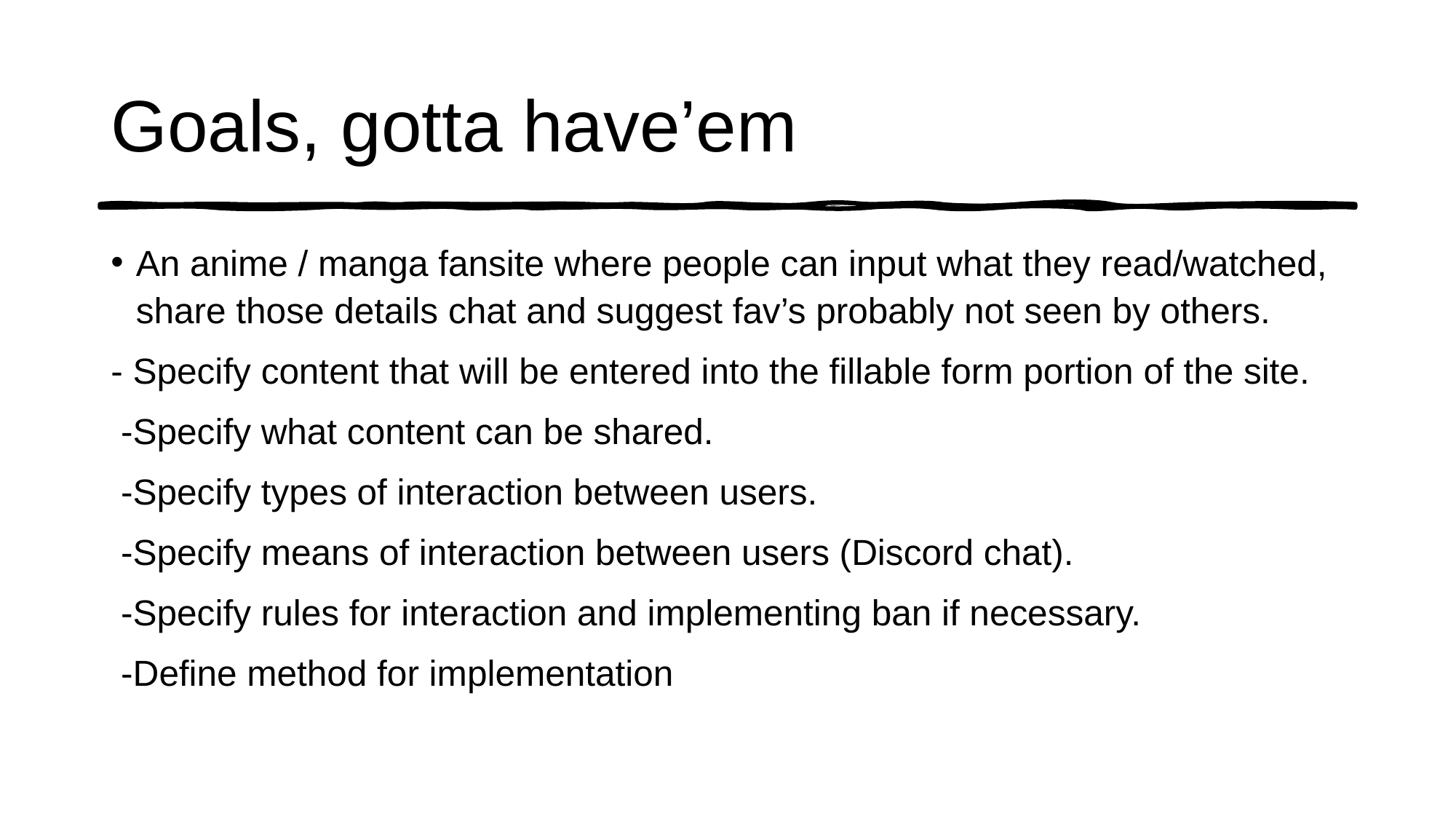

# Goals, gotta have’em
An anime / manga fansite where people can input what they read/watched, share those details chat and suggest fav’s probably not seen by others.
- Specify content that will be entered into the fillable form portion of the site.
 -Specify what content can be shared.
 -Specify types of interaction between users.
 -Specify means of interaction between users (Discord chat).
 -Specify rules for interaction and implementing ban if necessary.
 -Define method for implementation